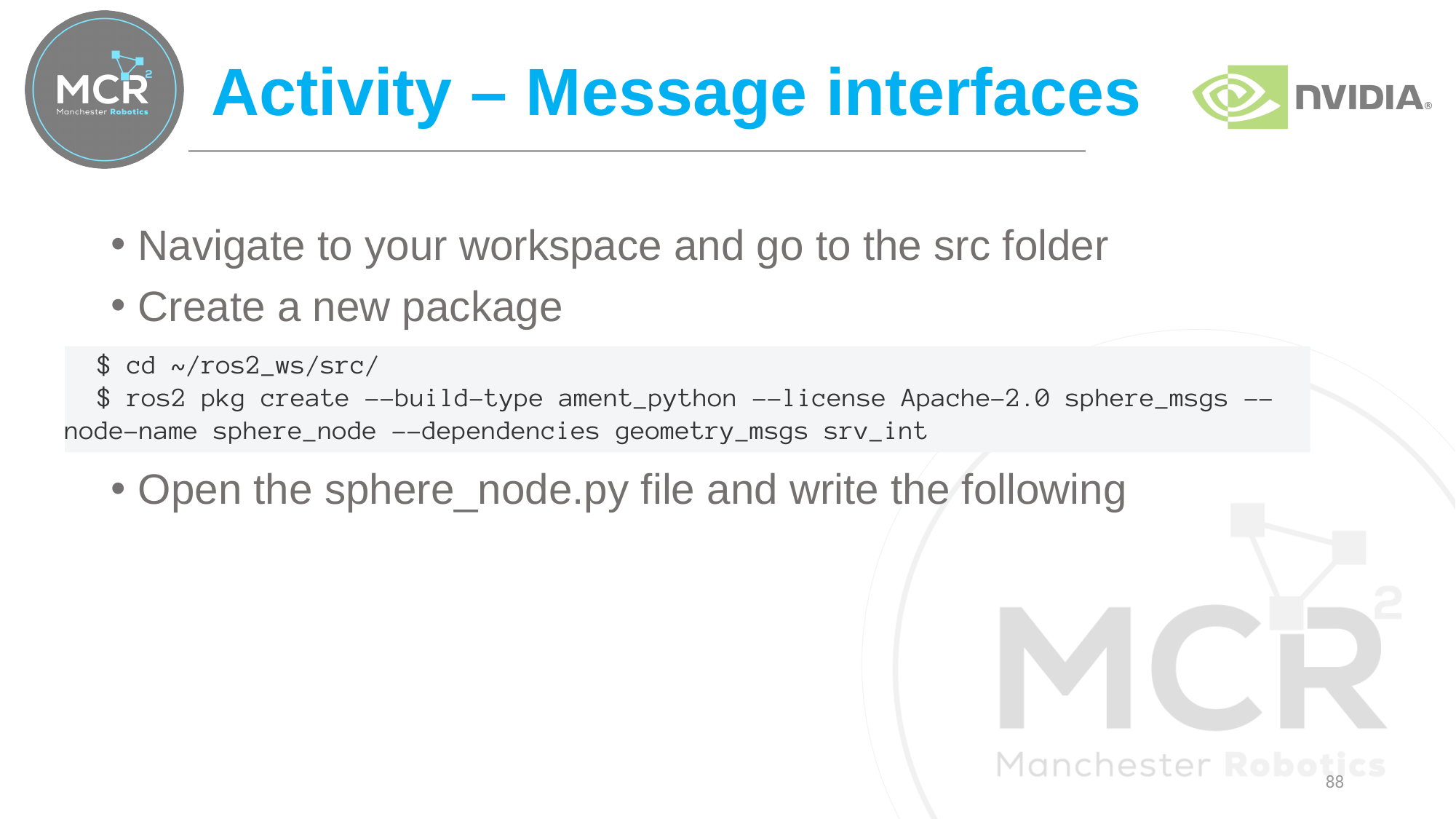

# Activity – Message interfaces
Navigate to your workspace and go to the src folder
Create a new package

Open the sphere_node.py file and write the following

$ cd ~/ros2_ws/src/
$ ros2 pkg create --build-type ament_python --license Apache-2.0 sphere_msgs --node-name sphere_node --dependencies geometry_msgs srv_int
88